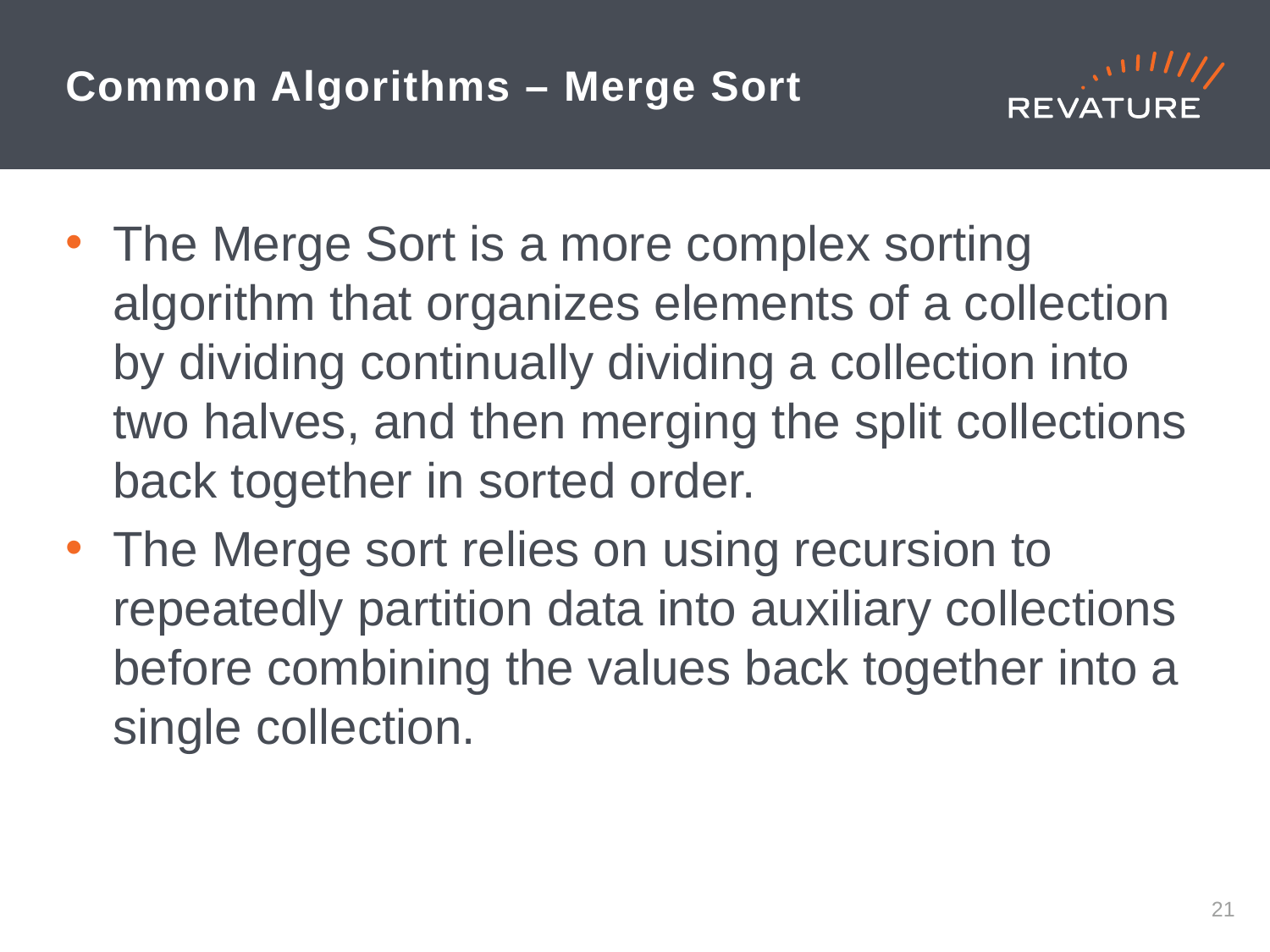

# Common Algorithms – Merge Sort
The Merge Sort is a more complex sorting algorithm that organizes elements of a collection by dividing continually dividing a collection into two halves, and then merging the split collections back together in sorted order.
The Merge sort relies on using recursion to repeatedly partition data into auxiliary collections before combining the values back together into a single collection.
21